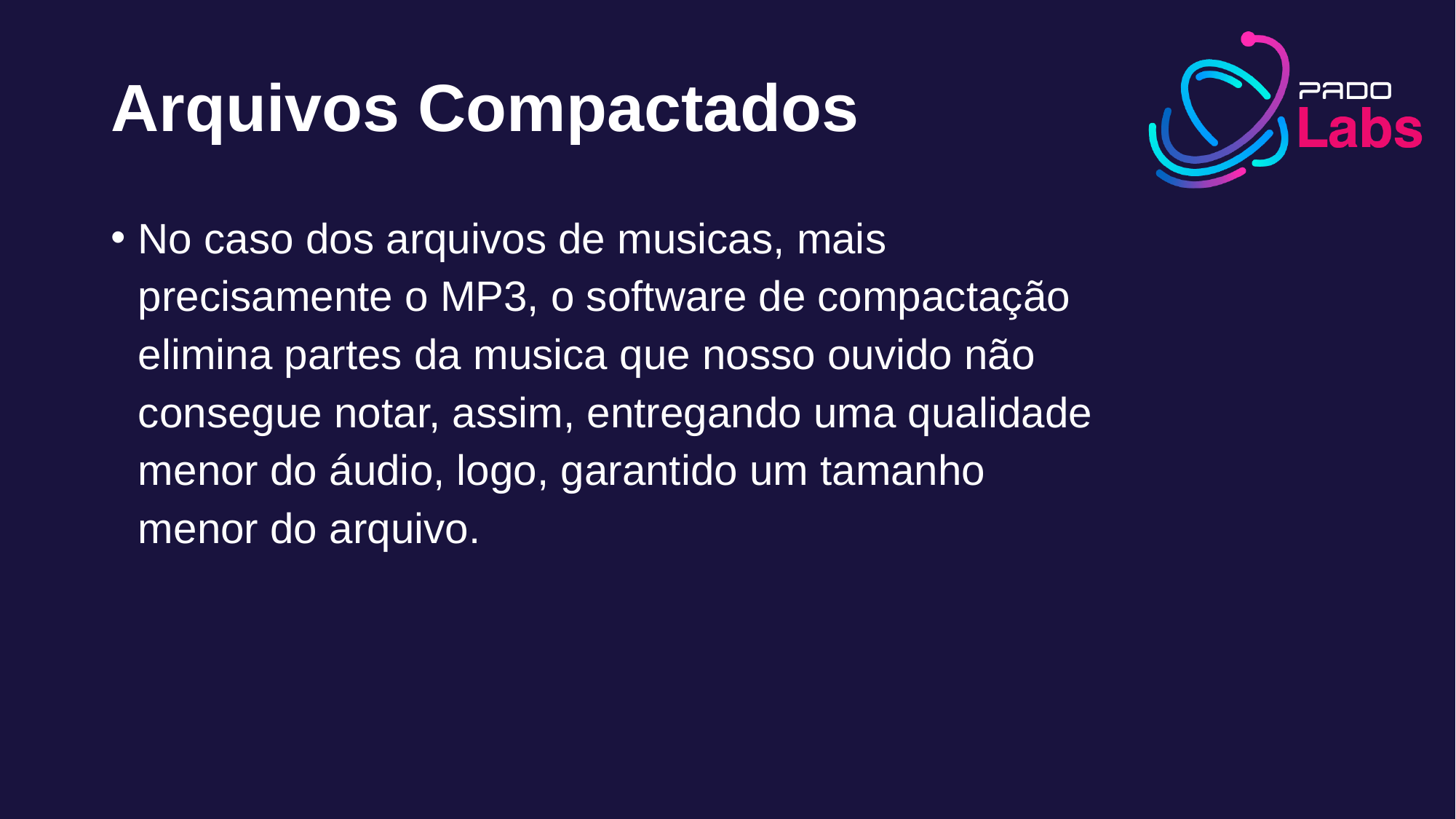

# Arquivos Compactados
No caso dos arquivos de musicas, mais precisamente o MP3, o software de compactação elimina partes da musica que nosso ouvido não consegue notar, assim, entregando uma qualidade menor do áudio, logo, garantido um tamanho menor do arquivo.